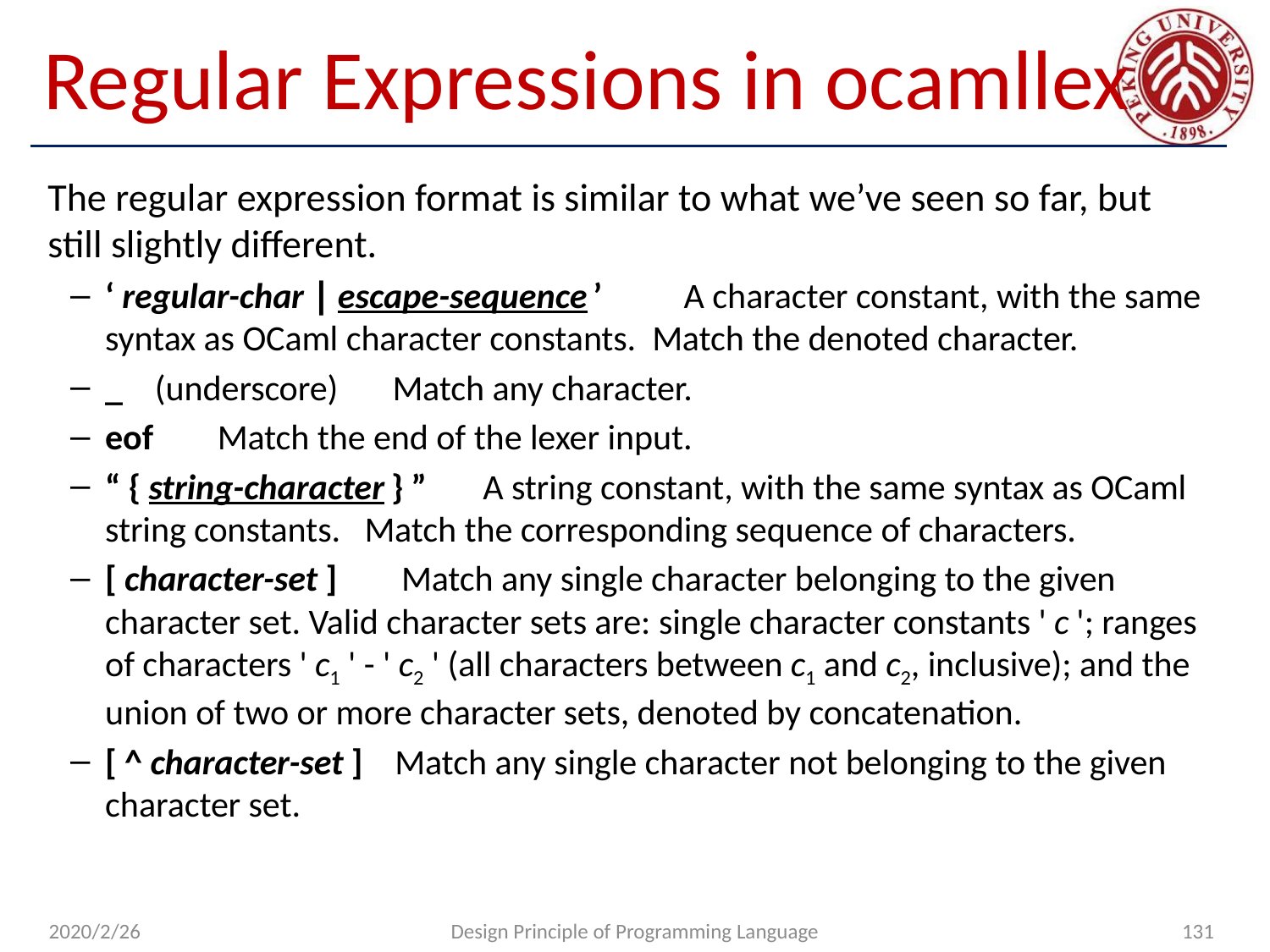

# Regular Expressions in ocamllex
The regular expression format is similar to what we’ve seen so far, but still slightly different.
‘ regular-char ∣ escape-sequence ’　　A character constant, with the same syntax as OCaml character constants.  Match the denoted character.
_    (underscore) 　Match any character.
eof        Match the end of the lexer input.
“ { string-character } ”       A string constant, with the same syntax as OCaml string constants.   Match the corresponding sequence of characters.
[ character-set ]        Match any single character belonging to the given character set. Valid character sets are: single character constants ' c '; ranges of characters ' c1 ' - ' c2 ' (all characters between c1 and c2, inclusive); and the union of two or more character sets, denoted by concatenation.
[ ^ character-set ]    Match any single character not belonging to the given character set.
2020/2/26
Design Principle of Programming Language
131